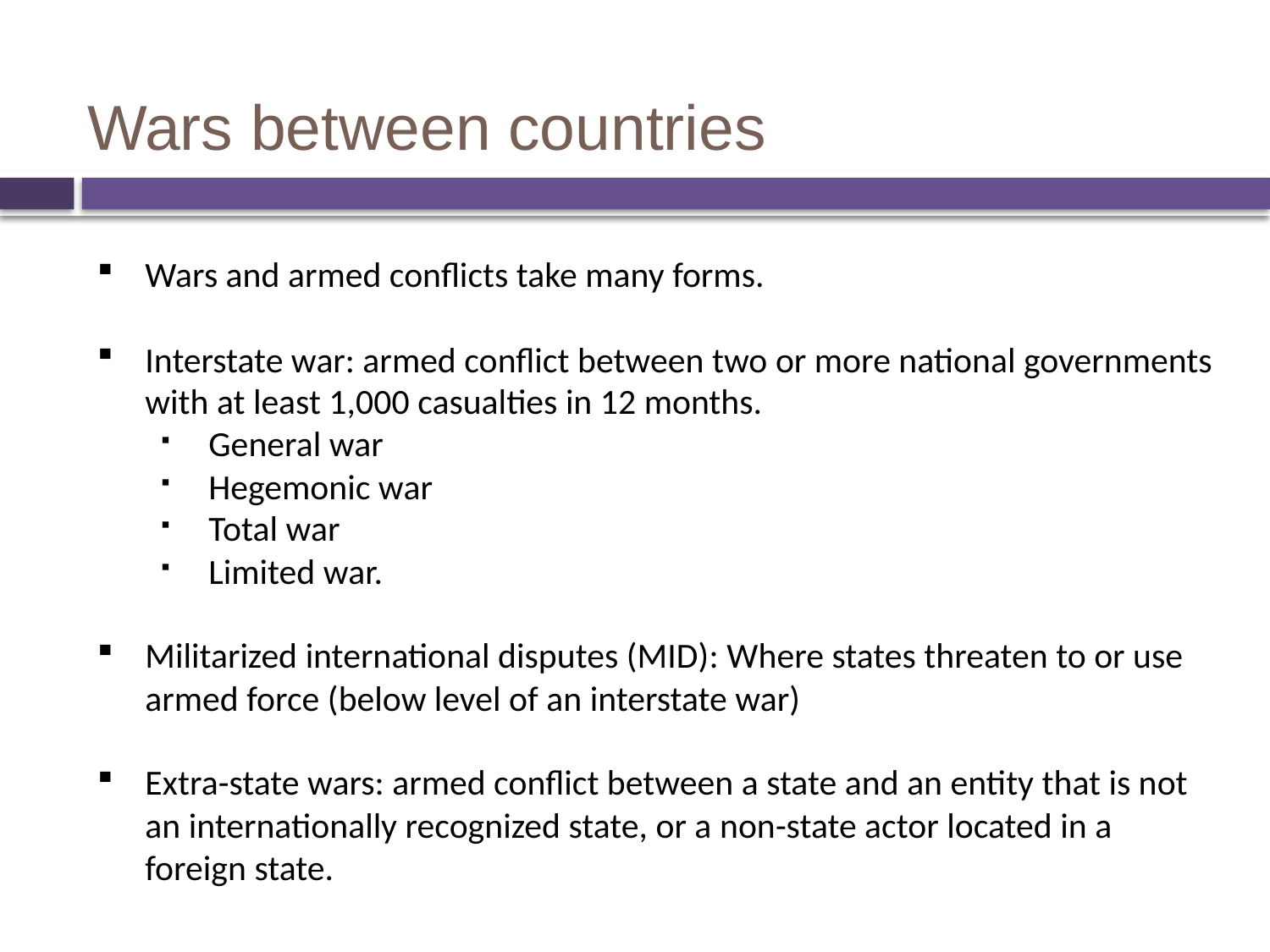

# Wars between countries
Wars and armed conflicts take many forms.

Interstate war: armed conflict between two or more national governments with at least 1,000 casualties in 12 months.
General war
Hegemonic war
Total war
Limited war.

Militarized international disputes (MID): Where states threaten to or use armed force (below level of an interstate war)

Extra-state wars: armed conflict between a state and an entity that is not an internationally recognized state, or a non-state actor located in a foreign state.